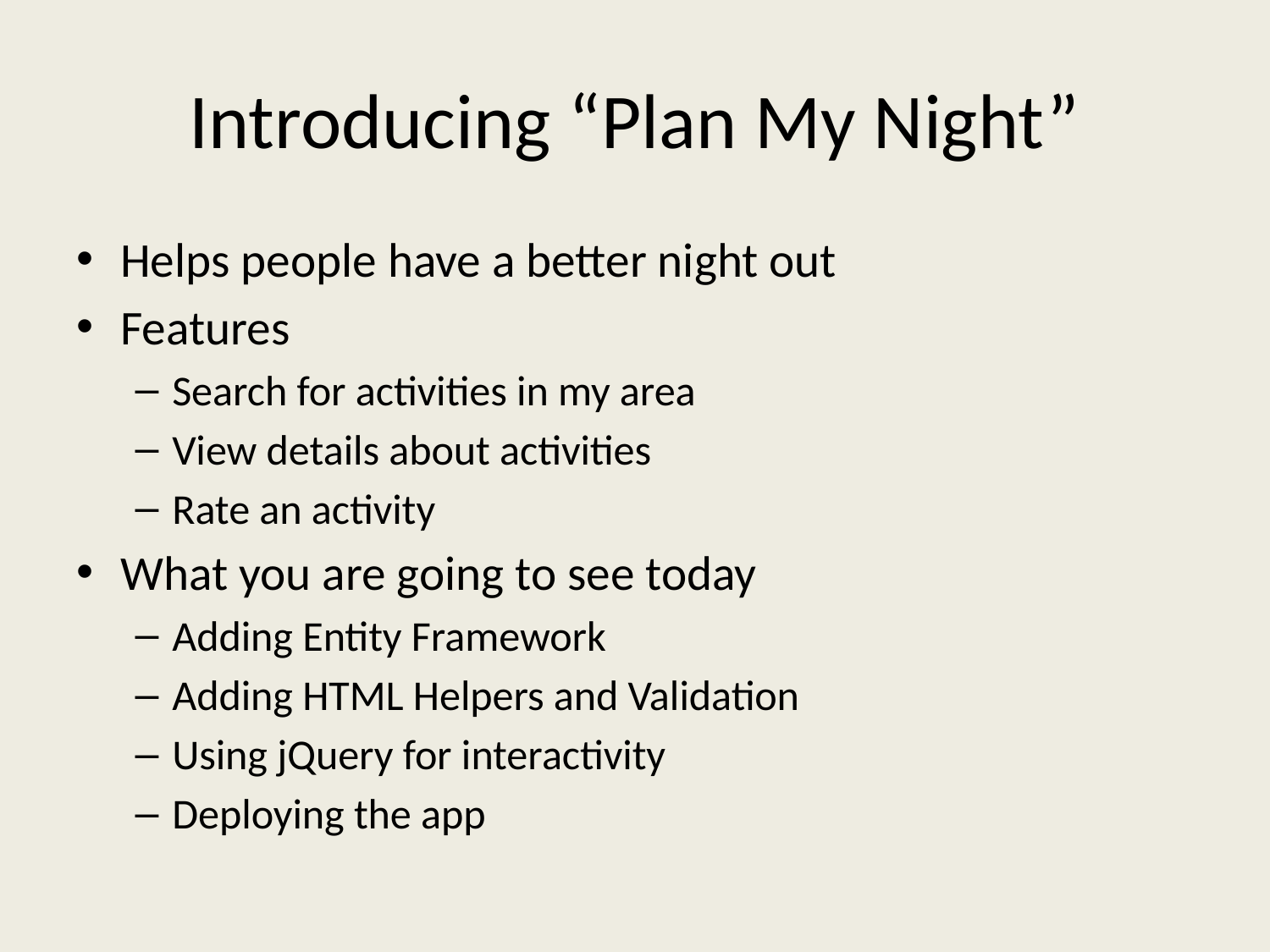

# Introducing “Plan My Night”
Helps people have a better night out
Features
Search for activities in my area
View details about activities
Rate an activity
What you are going to see today
Adding Entity Framework
Adding HTML Helpers and Validation
Using jQuery for interactivity
Deploying the app